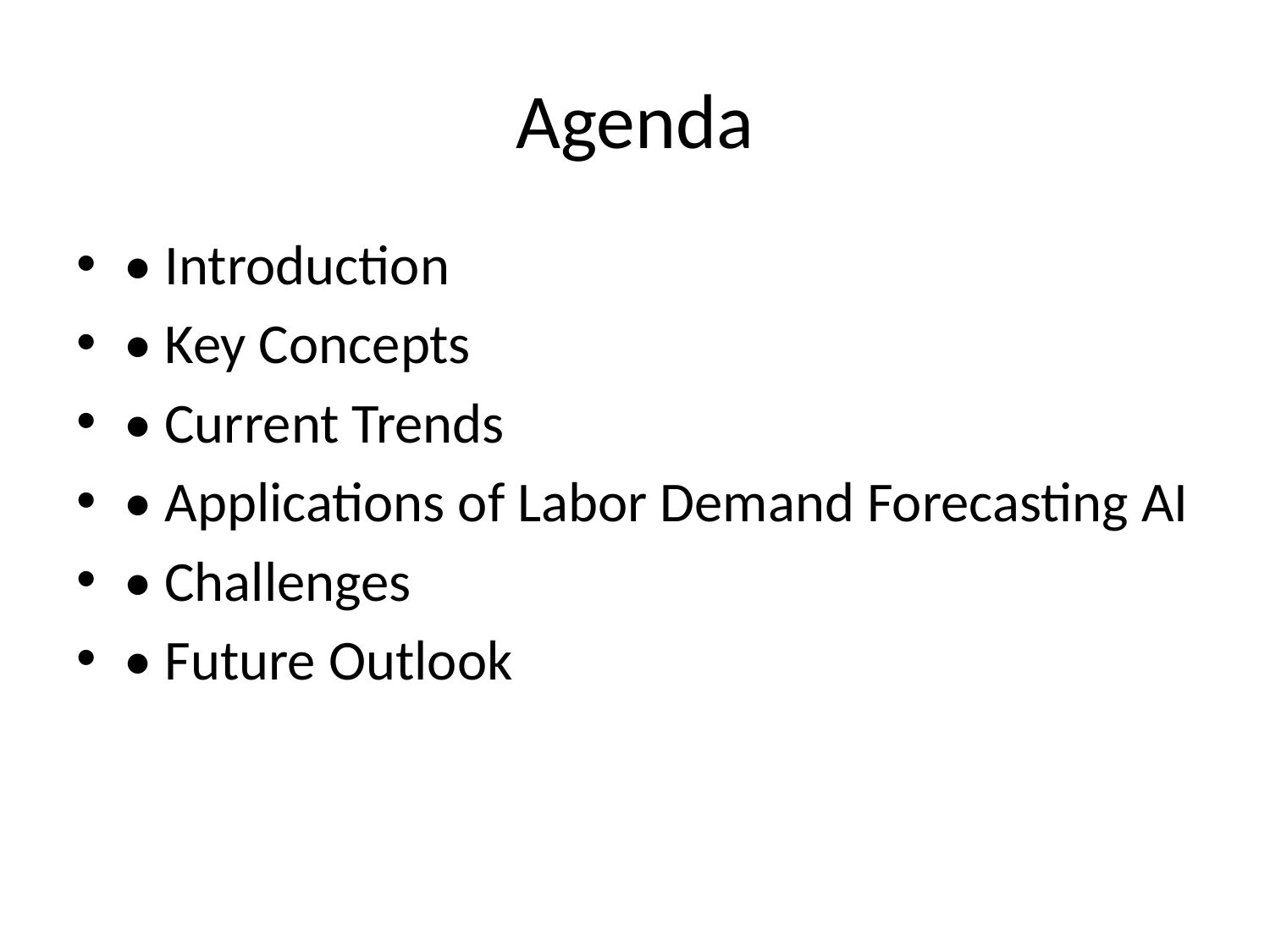

# Agenda
• Introduction
• Key Concepts
• Current Trends
• Applications of Labor Demand Forecasting AI
• Challenges
• Future Outlook